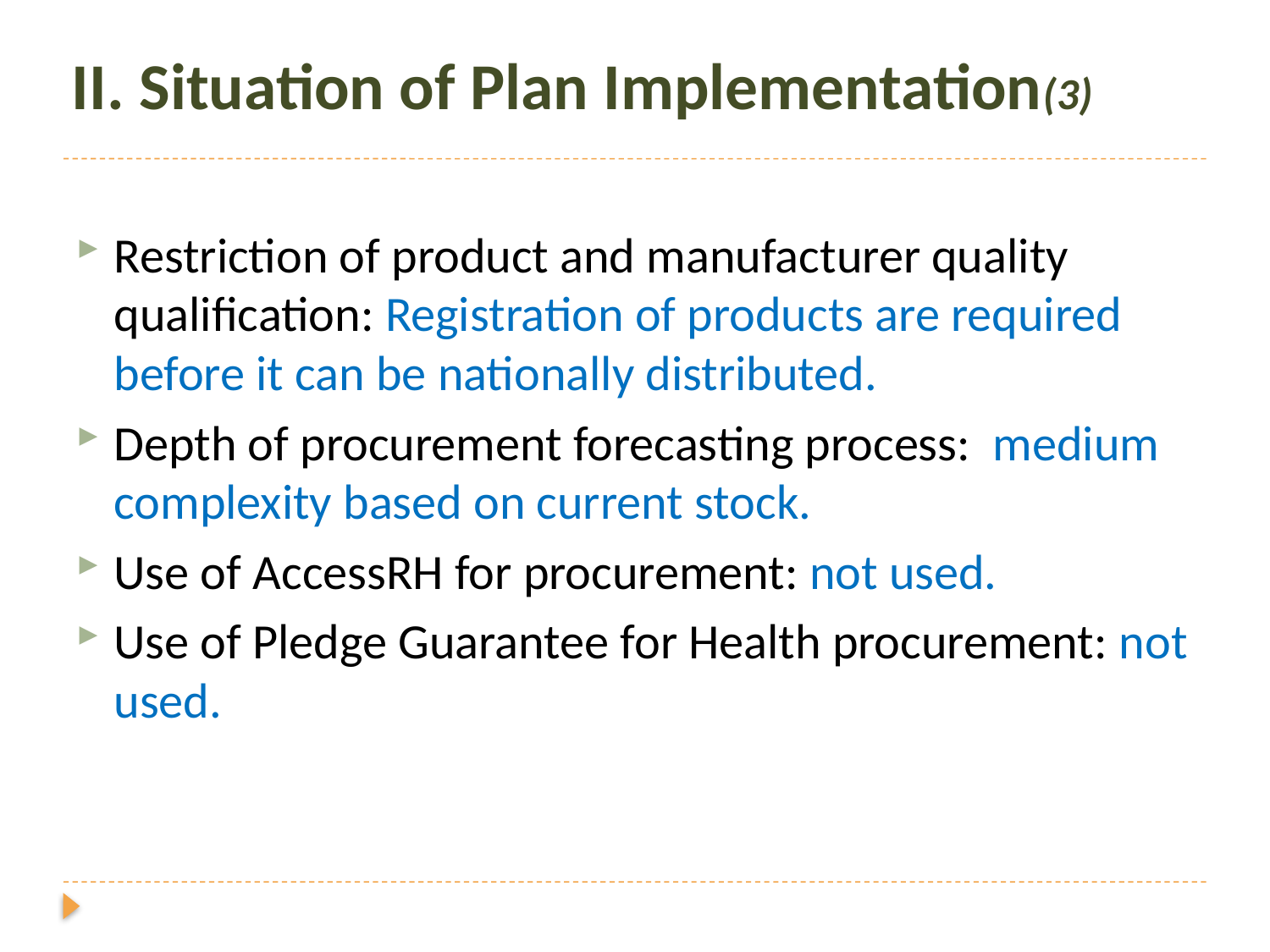

# II. Situation of Plan Implementation(3)
Restriction of product and manufacturer quality qualification: Registration of products are required before it can be nationally distributed.
Depth of procurement forecasting process:  medium complexity based on current stock.
Use of AccessRH for procurement: not used.
Use of Pledge Guarantee for Health procurement: not used.